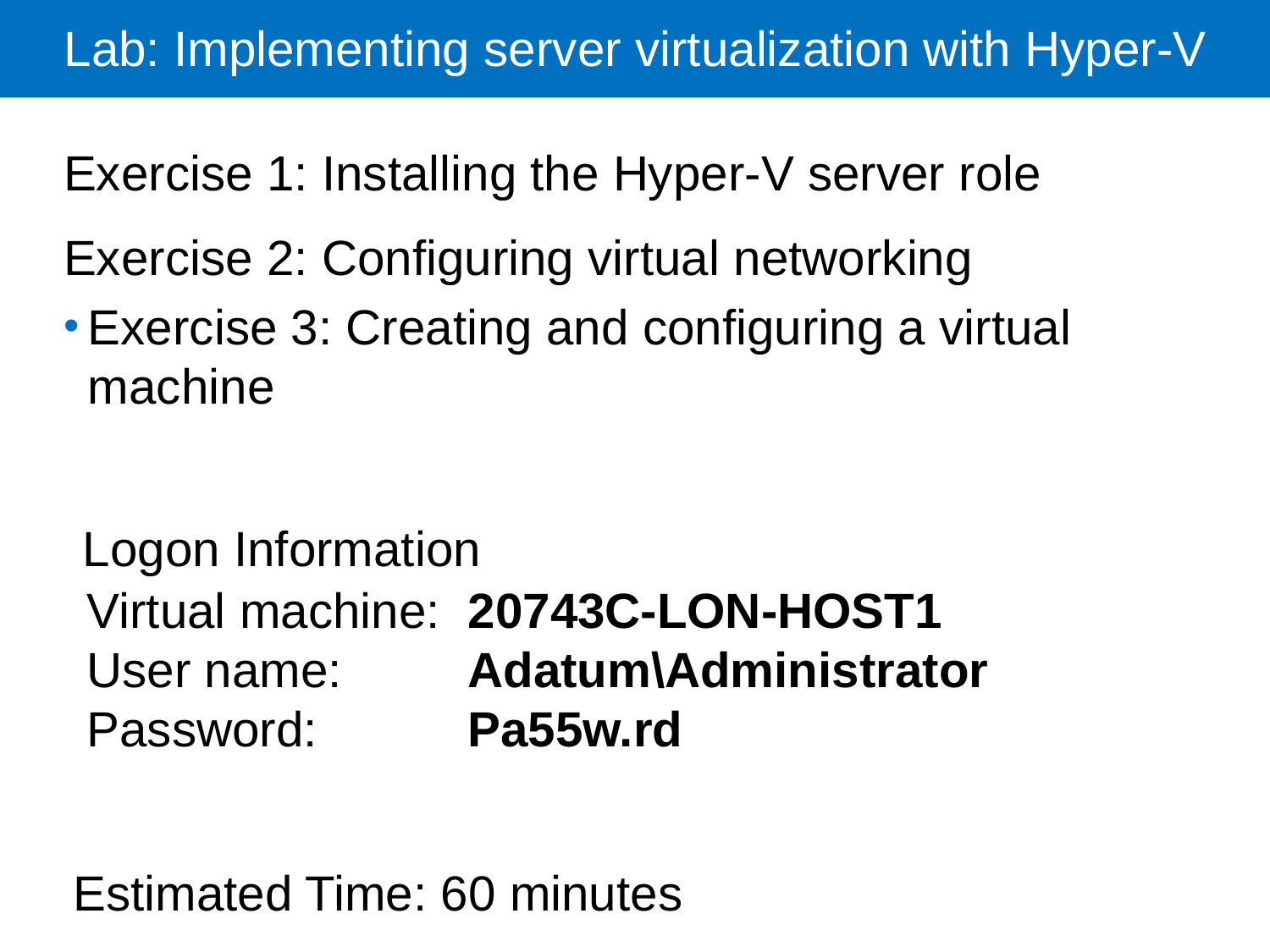

# Lab: Implementing server virtualization with Hyper-V
Exercise 1: Installing the Hyper-V server role
Exercise 2: Configuring virtual networking
Exercise 3: Creating and configuring a virtual machine
Logon Information
Virtual machine: 	20743C-LON-HOST1
User name: 	Adatum\Administrator
Password:		Pa55w.rd
Estimated Time: 60 minutes